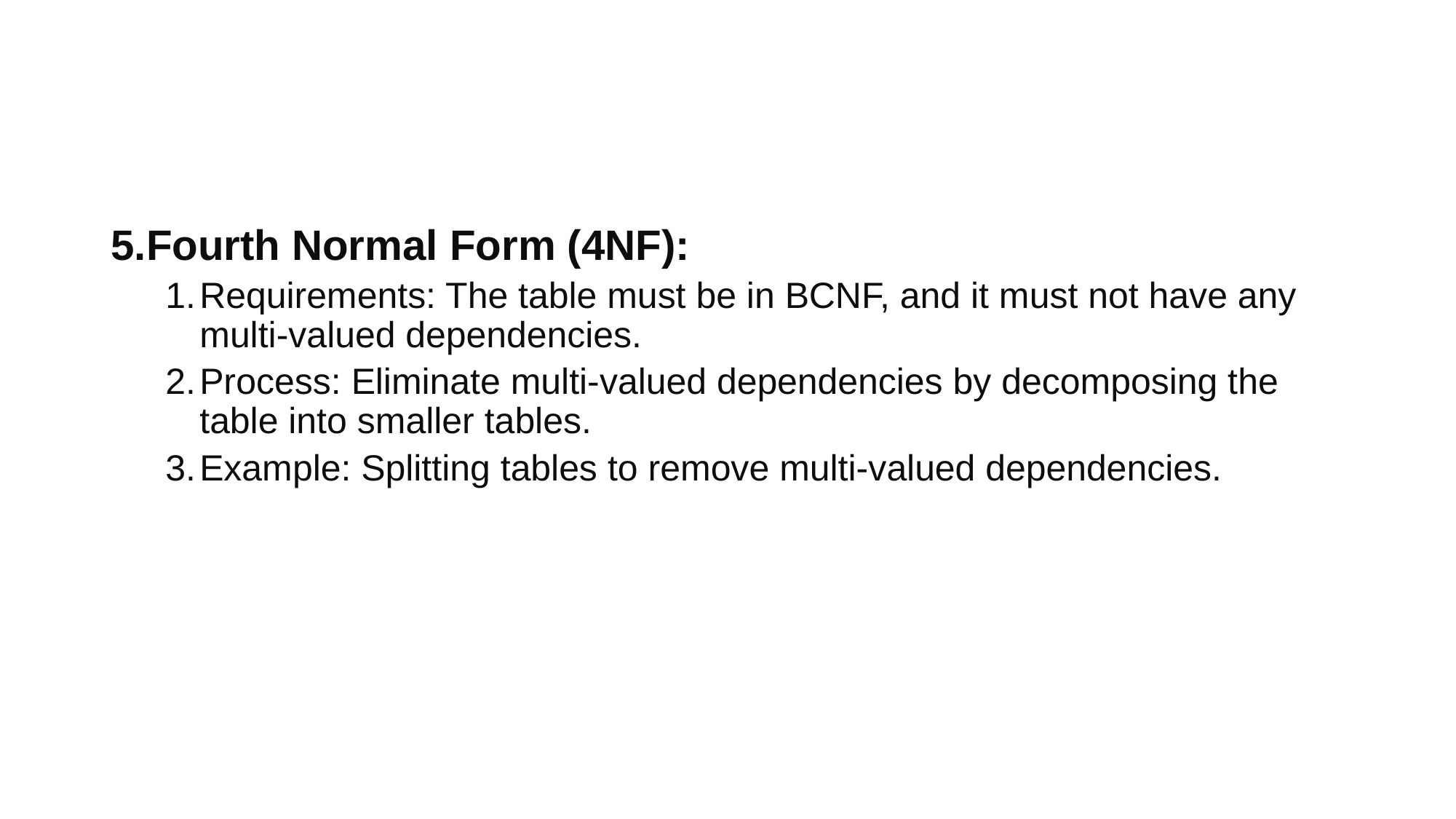

#
5.Fourth Normal Form (4NF):
Requirements: The table must be in BCNF, and it must not have any multi-valued dependencies.
Process: Eliminate multi-valued dependencies by decomposing the table into smaller tables.
Example: Splitting tables to remove multi-valued dependencies.